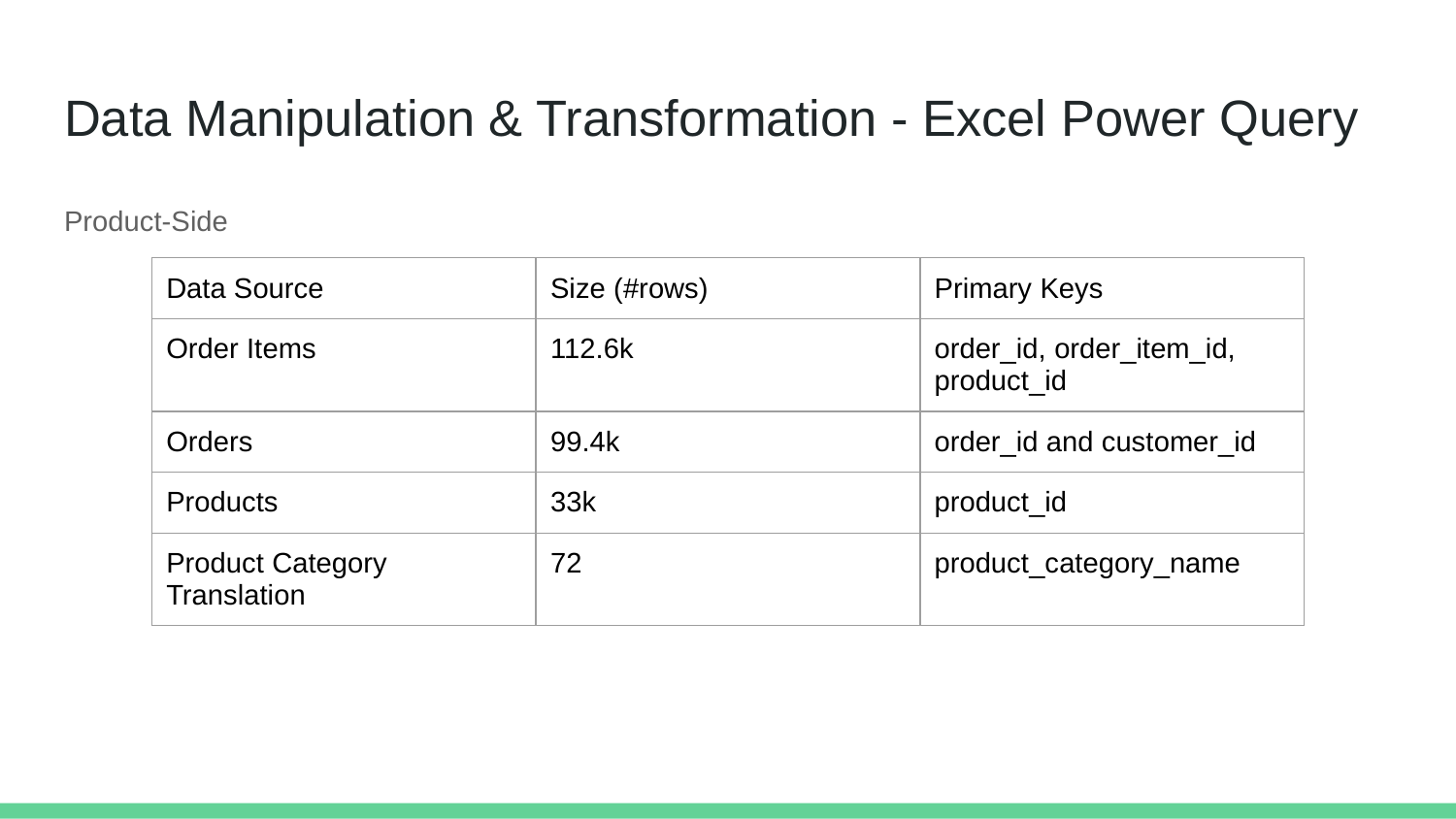

# Data Manipulation & Transformation - Excel Power Query
Product-Side
| Data Source | Size (#rows) | Primary Keys |
| --- | --- | --- |
| Order Items | 112.6k | order\_id, order\_item\_id, product\_id |
| Orders | 99.4k | order\_id and customer\_id |
| Products | 33k | product\_id |
| Product Category Translation | 72 | product\_category\_name |